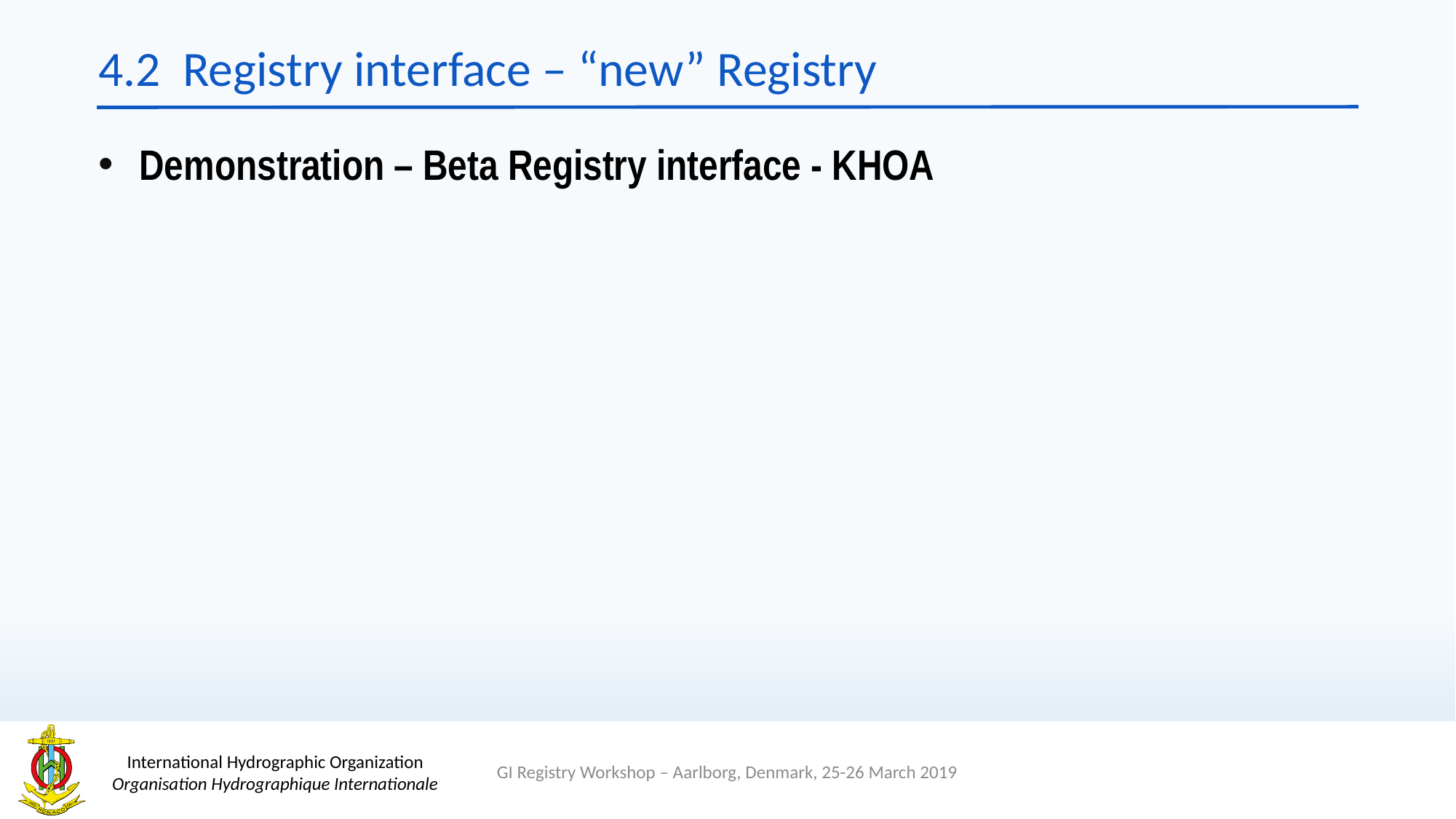

# 4.2  Registry interface – “new” Registry
Demonstration – Beta Registry interface - KHOA
GI Registry Workshop – Aarlborg, Denmark, 25-26 March 2019